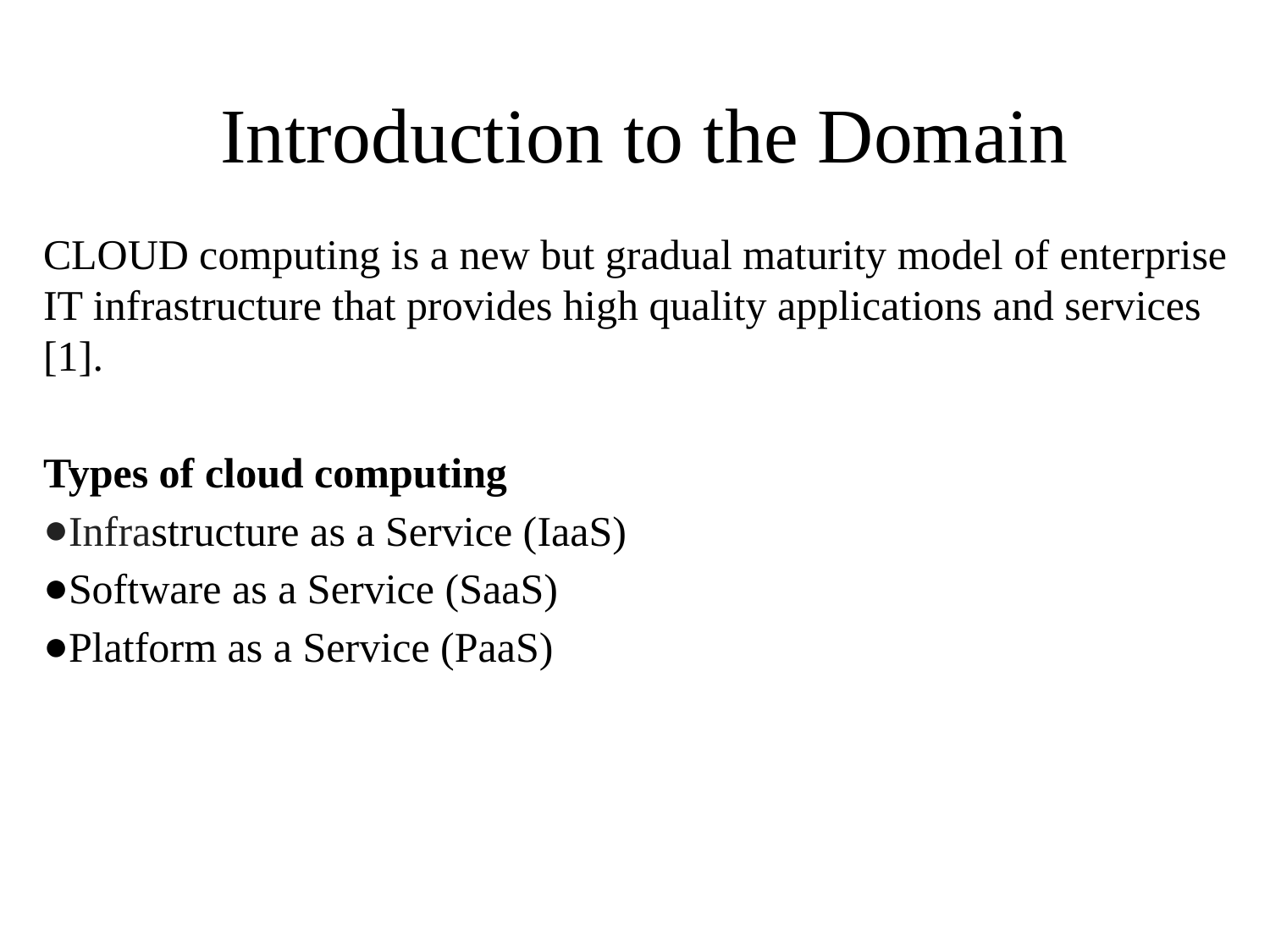

Introduction to the Domain
CLOUD computing is a new but gradual maturity model of enterprise
IT infrastructure that provides high quality applications and services [1].

Types of cloud computing
Infrastructure as a Service (IaaS)
Software as a Service (SaaS)
Platform as a Service (PaaS)